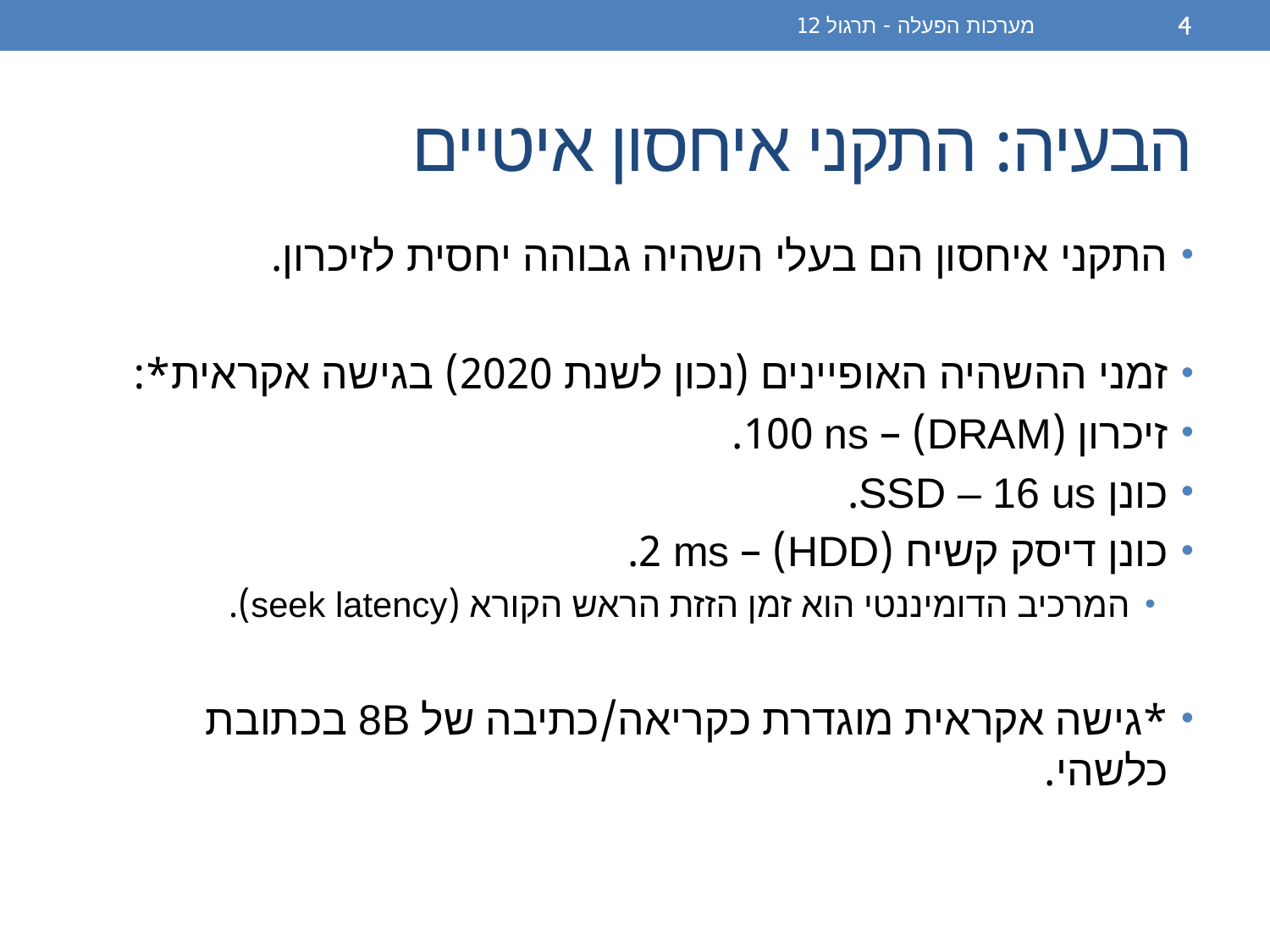

מערכות הפעלה - תרגול 12
4
# הבעיה: התקני איחסון איטיים
התקני איחסון הם בעלי השהיה גבוהה יחסית לזיכרון.

זמני ההשהיה האופיינים (נכון לשנת 2020) בגישה אקראית*:
זיכרון (DRAM) – 100 ns.
כונן SSD – 16 us.
כונן דיסק קשיח (HDD) – 2 ms.
המרכיב הדומיננטי הוא זמן הזזת הראש הקורא (seek latency).

*גישה אקראית מוגדרת כקריאה/כתיבה של 8B בכתובת כלשהי.